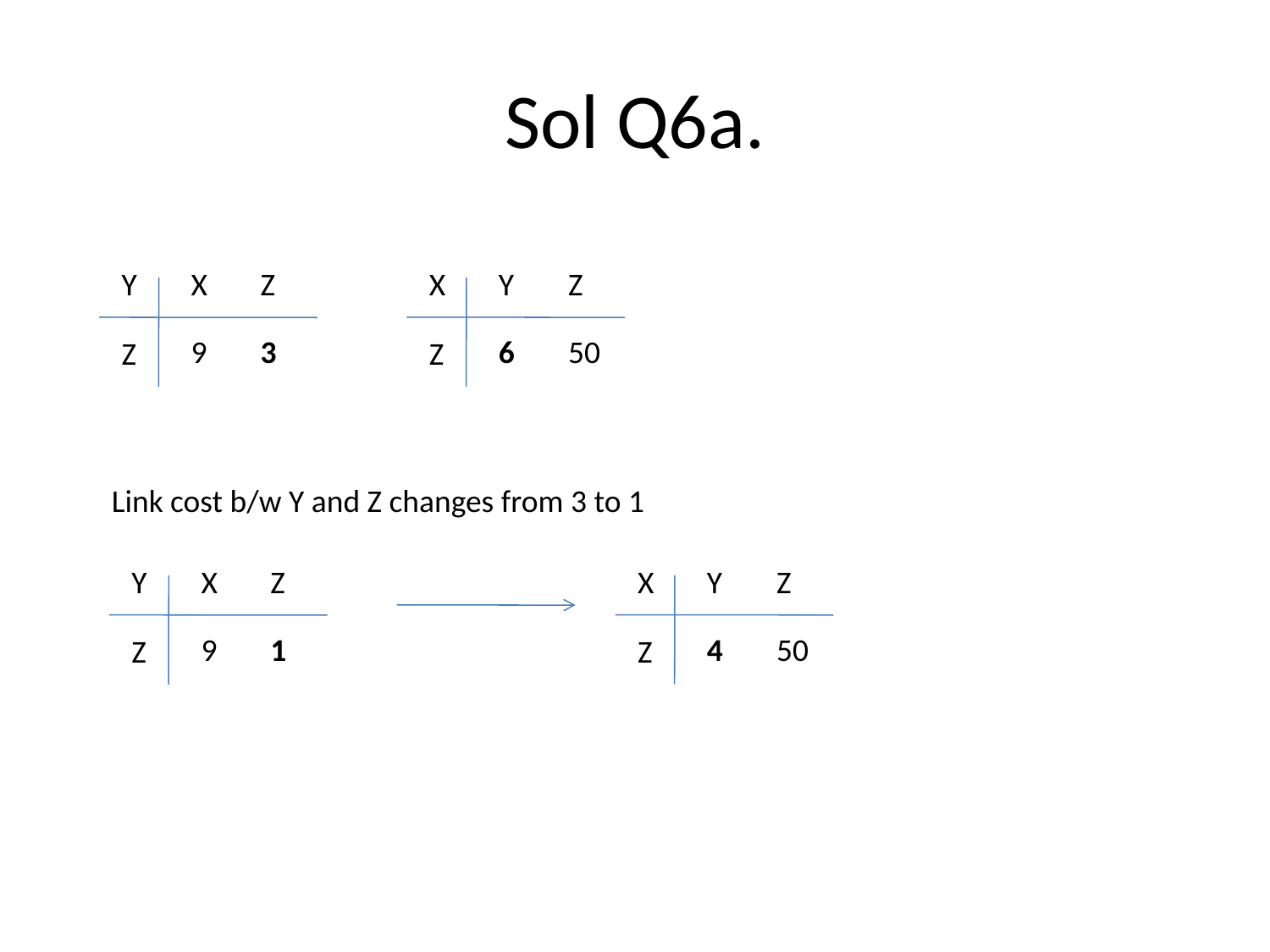

# Sol Q6a.
X
Y
Z
6
50
Z
Y
X
Z
9
3
Z
Link cost b/w Y and Z changes from 3 to 1
X
Y
Z
4
50
Z
Y
X
Z
9
1
Z